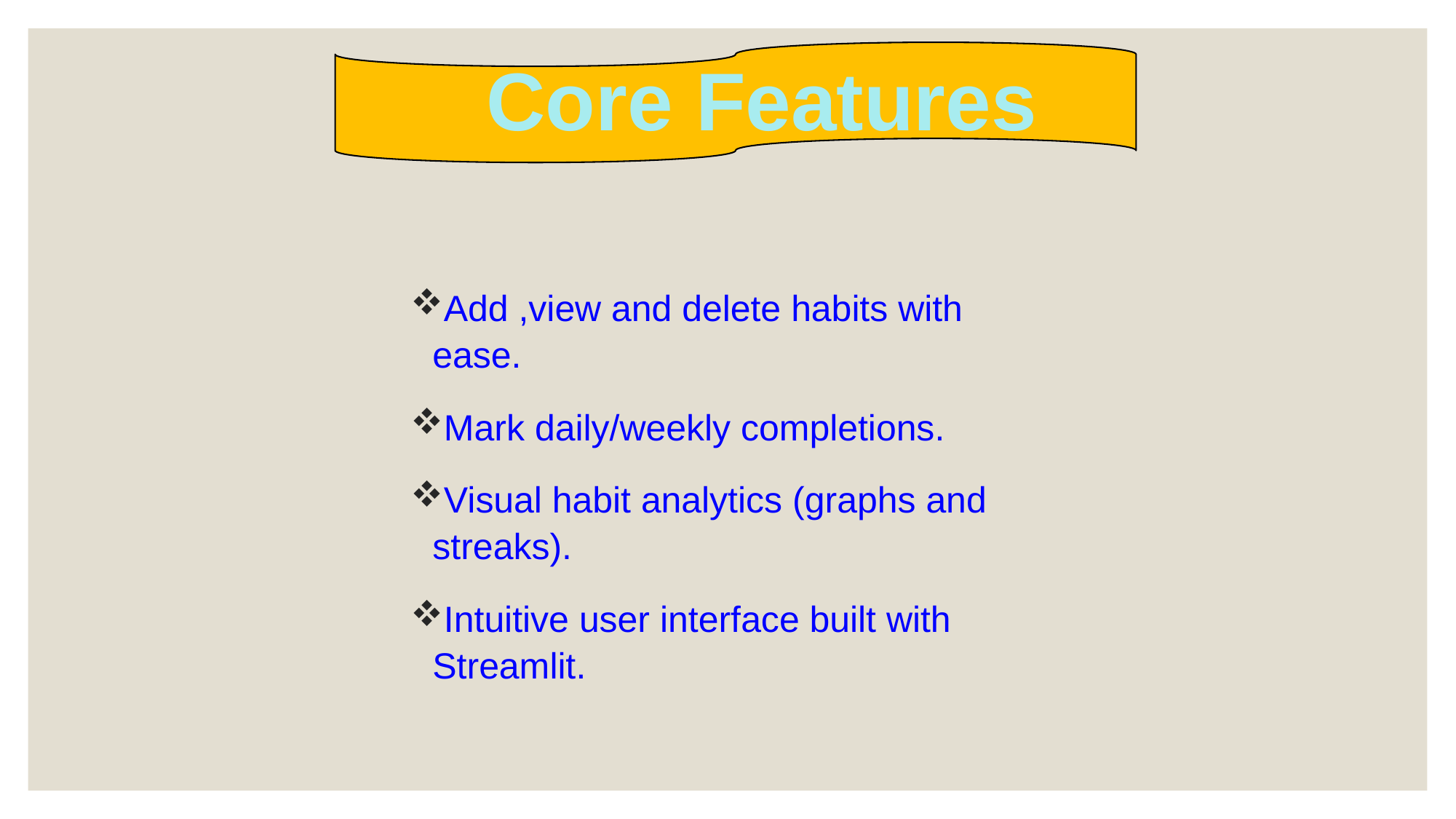

Core Features
Add ,view and delete habits with ease.
Mark daily/weekly completions.
Visual habit analytics (graphs and streaks).
Intuitive user interface built with Streamlit.